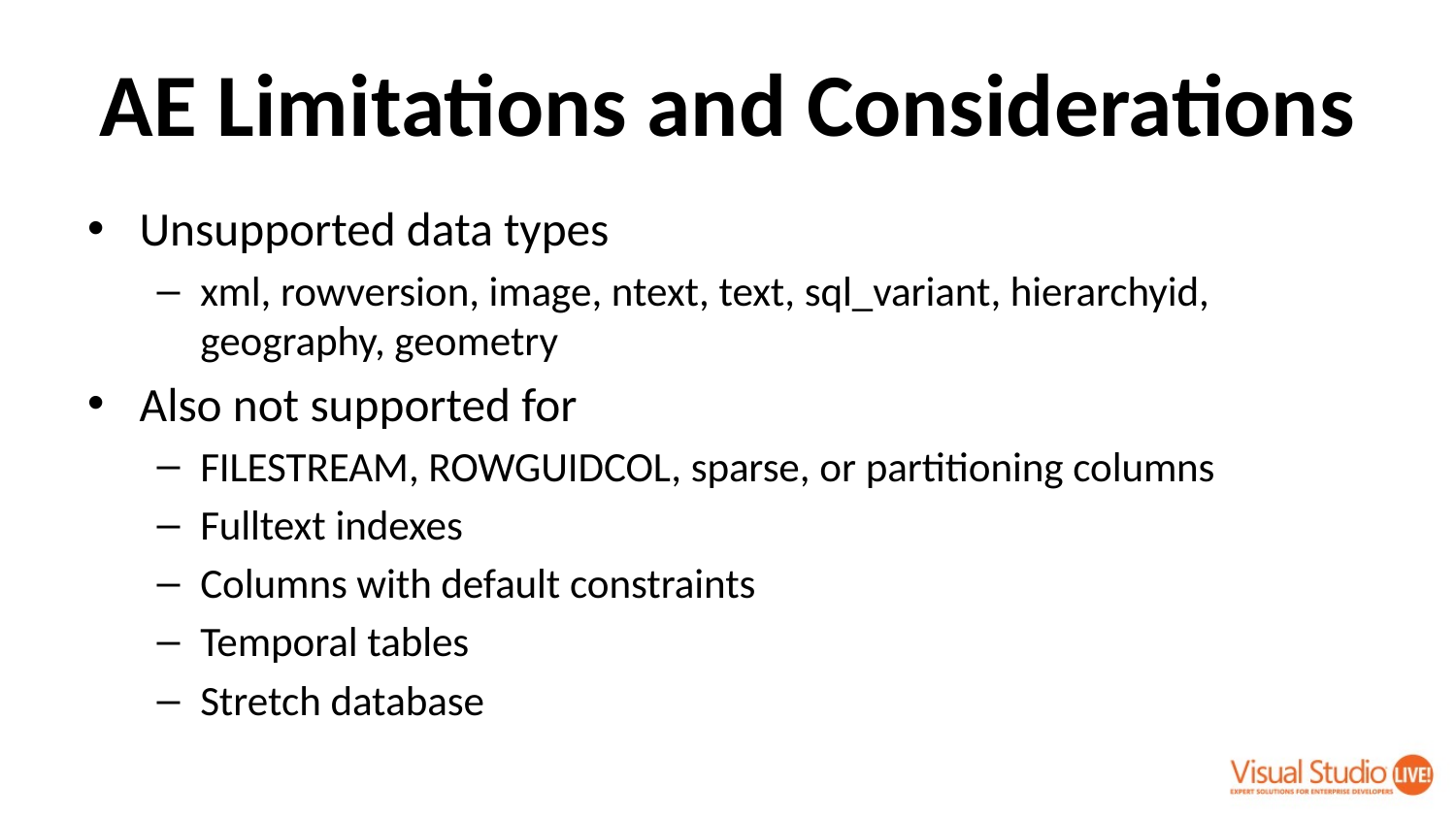

# AE Limitations and Considerations
Unsupported data types
xml, rowversion, image, ntext, text, sql_variant, hierarchyid, geography, geometry
Also not supported for
FILESTREAM, ROWGUIDCOL, sparse, or partitioning columns
Fulltext indexes
Columns with default constraints
Temporal tables
Stretch database